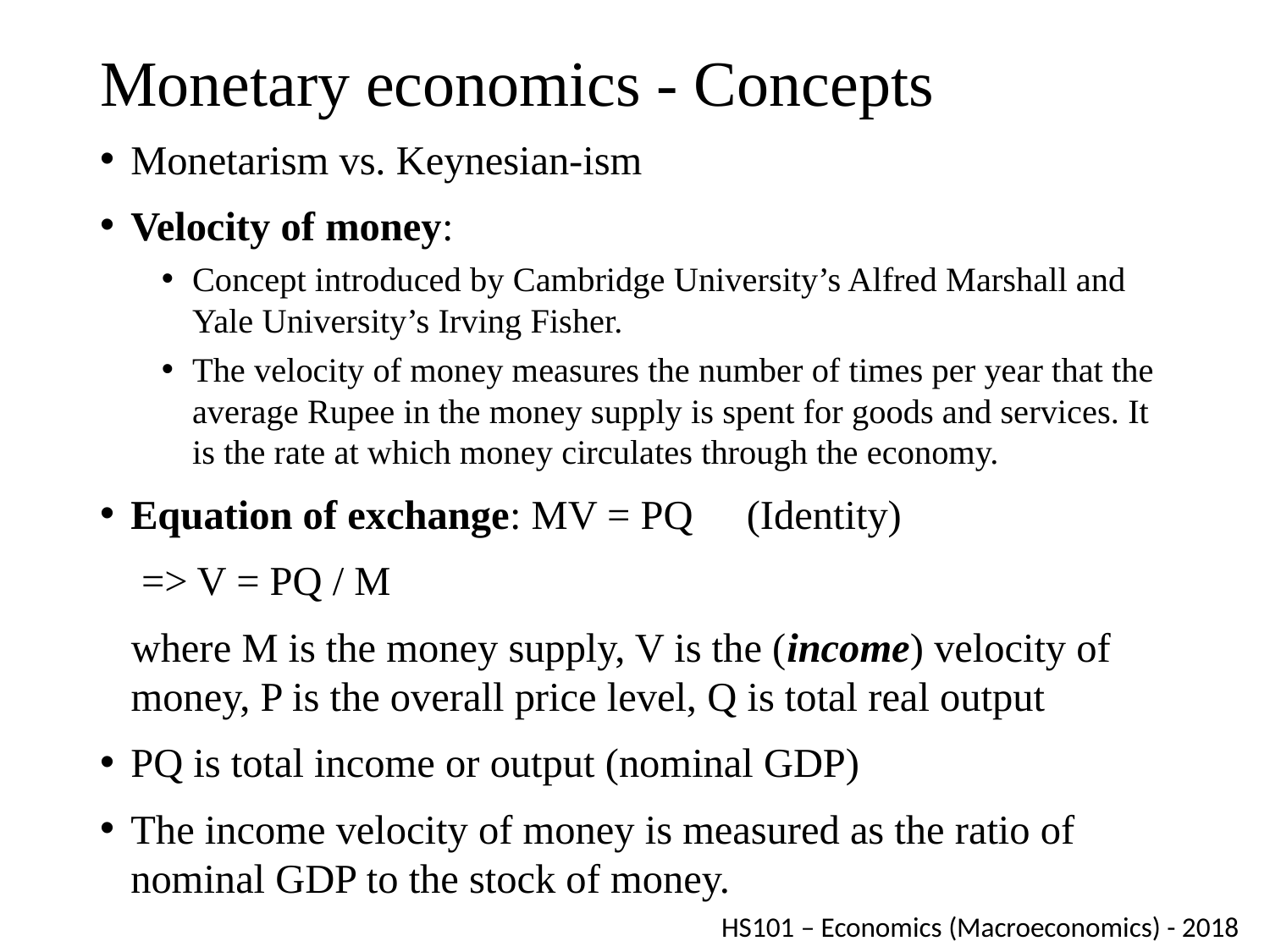

# Monetary economics - Concepts
Monetarism vs. Keynesian-ism
Velocity of money:
Concept introduced by Cambridge University’s Alfred Marshall and Yale University’s Irving Fisher.
The velocity of money measures the number of times per year that the average Rupee in the money supply is spent for goods and services. It is the rate at which money circulates through the economy.
Equation of exchange: MV = PQ			(Identity)
    => V = PQ / M
   where M is the money supply, V is the (income) velocity of money, P is the overall price level, Q is total real output
PQ is total income or output (nominal GDP)
The income velocity of money is measured as the ratio of nominal GDP to the stock of money.

HS101 – Economics (Macroeconomics) - 2018